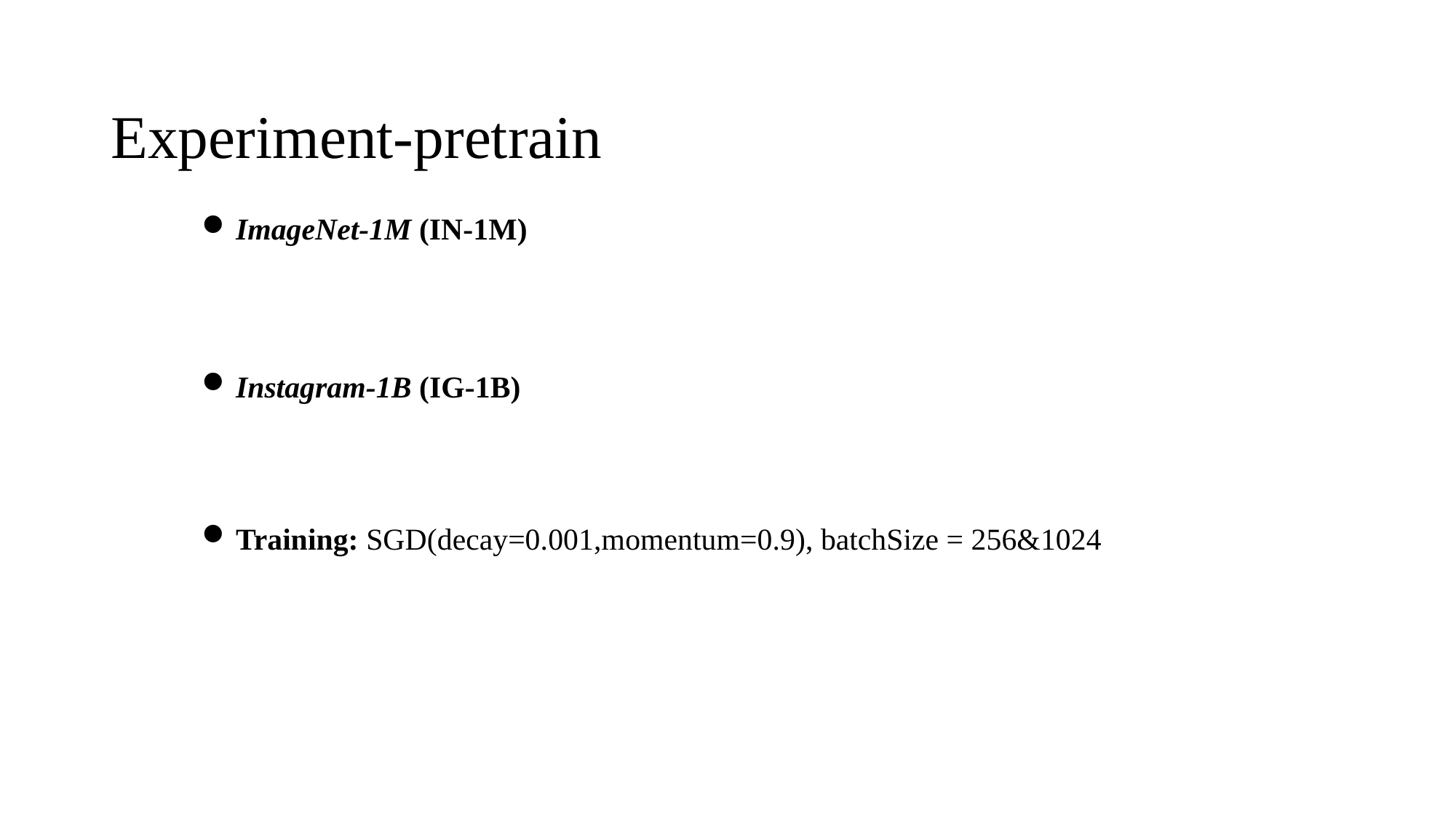

# Experiment-pretrain

ImageNet-1M (IN-1M)
Instagram-1B (IG-1B)
Training: SGD(decay=0.001,momentum=0.9), batchSize = 256&1024